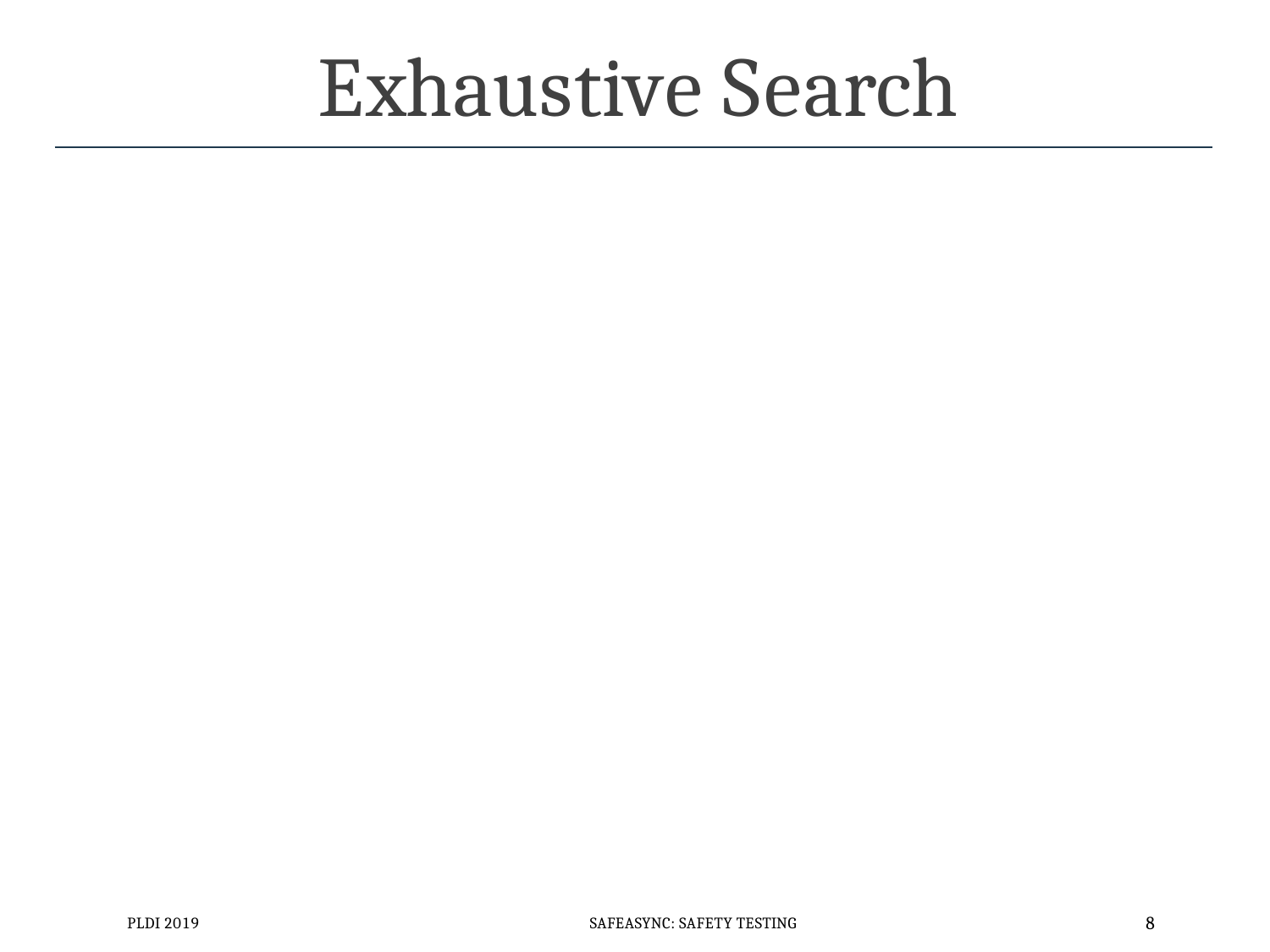

# Exhaustive Search

PLDI 2019
SafeAsync: Safety Testing
8